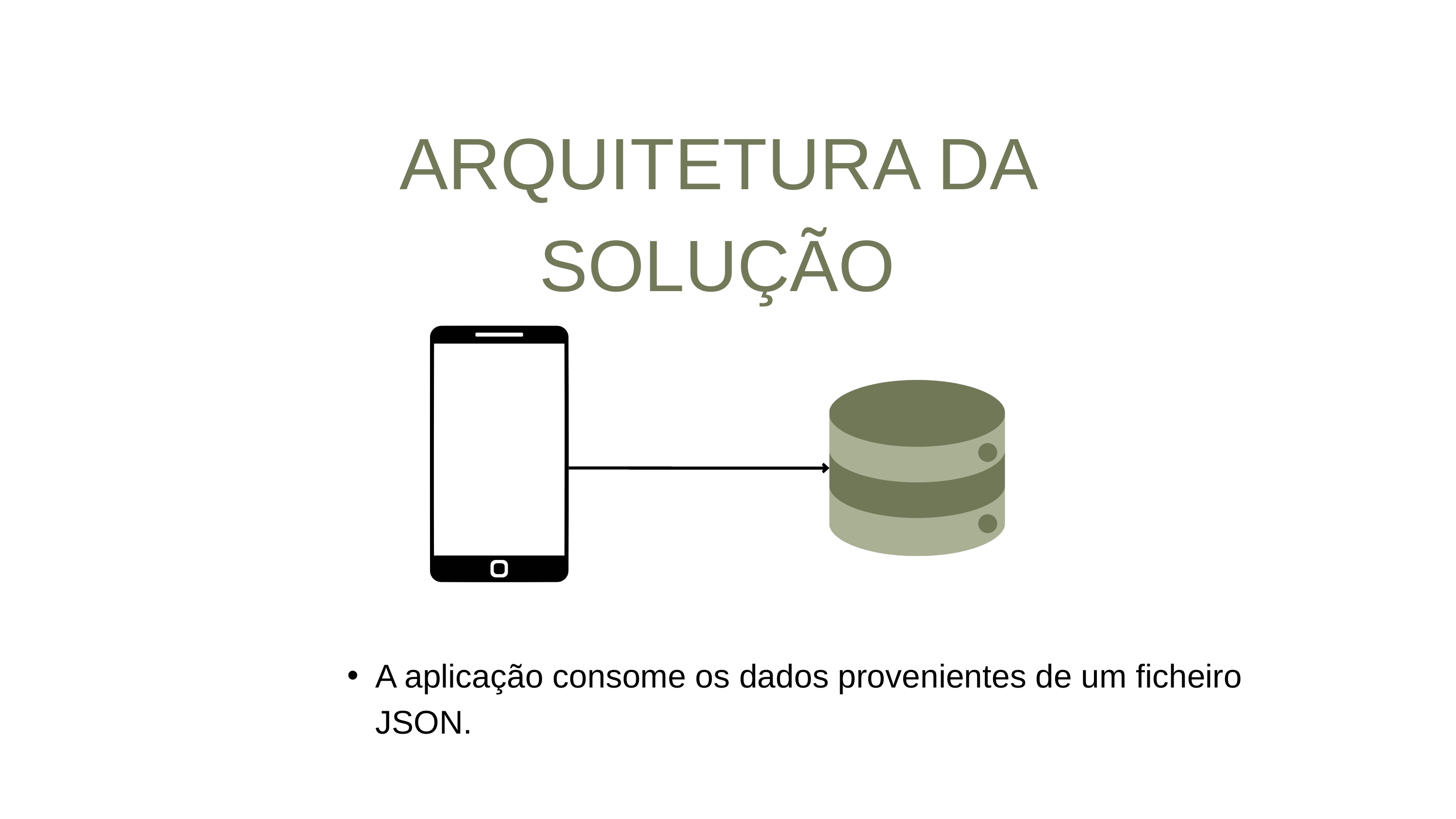

ARQUITETURA DA SOLUÇÃO

A aplicação consome os dados provenientes de um ficheiro JSON.​